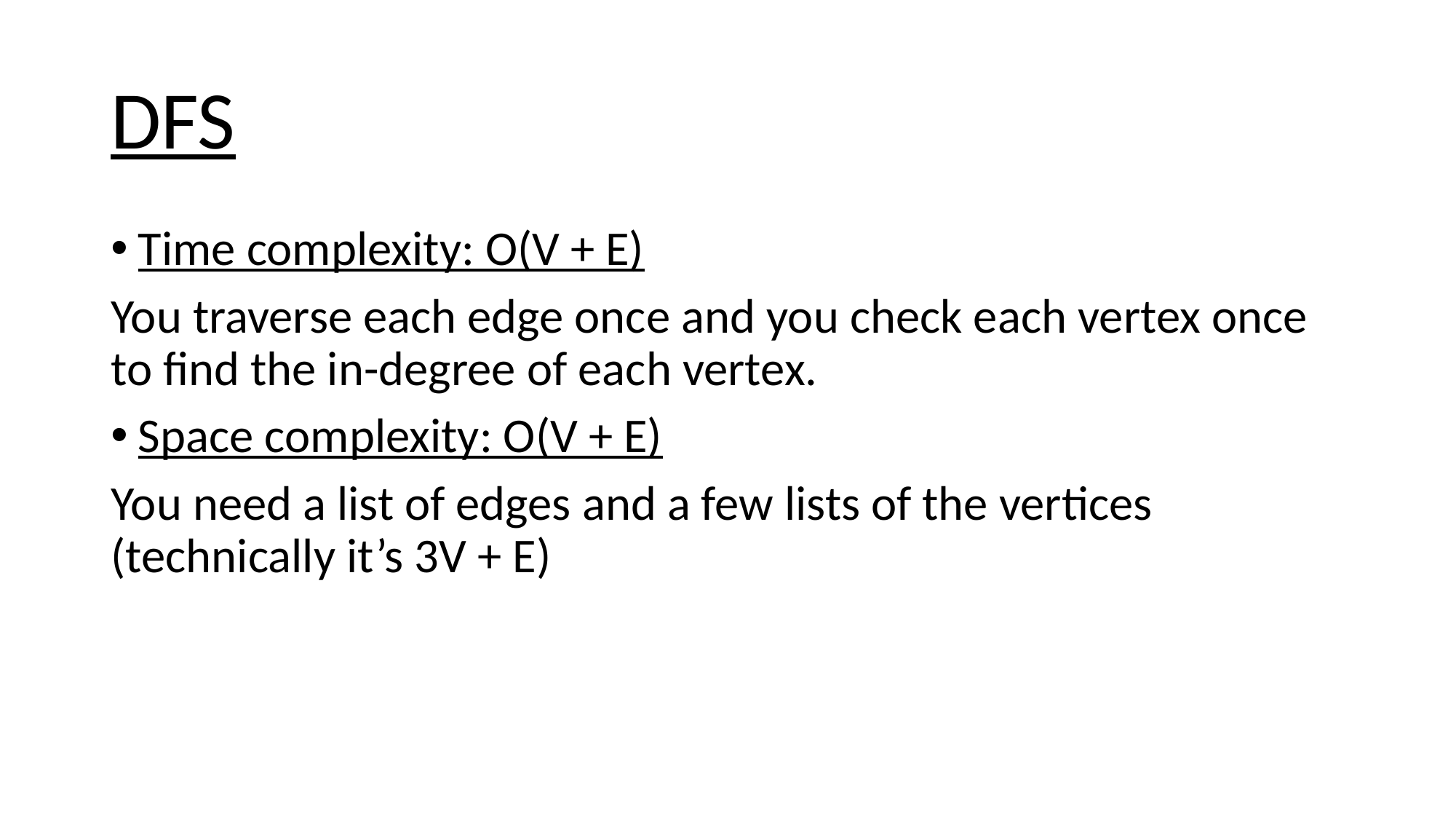

# DFS
Time complexity: O(V + E)
You traverse each edge once and you check each vertex once to find the in-degree of each vertex.
Space complexity: O(V + E)
You need a list of edges and a few lists of the vertices (technically it’s 3V + E)